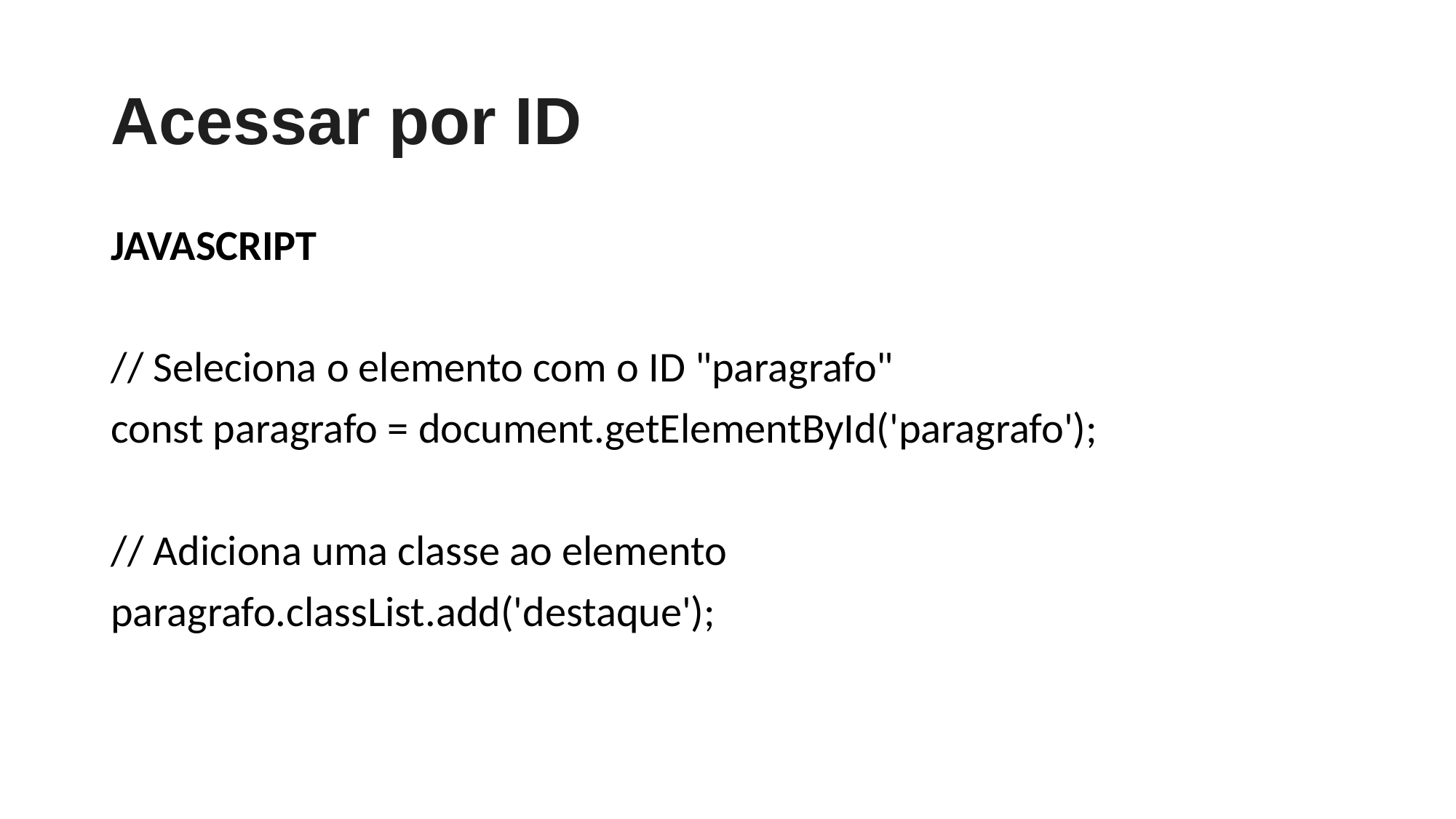

# Acessar por ID
JAVASCRIPT

// Seleciona o elemento com o ID "paragrafo"
const paragrafo = document.getElementById('paragrafo');

// Adiciona uma classe ao elemento
paragrafo.classList.add('destaque');